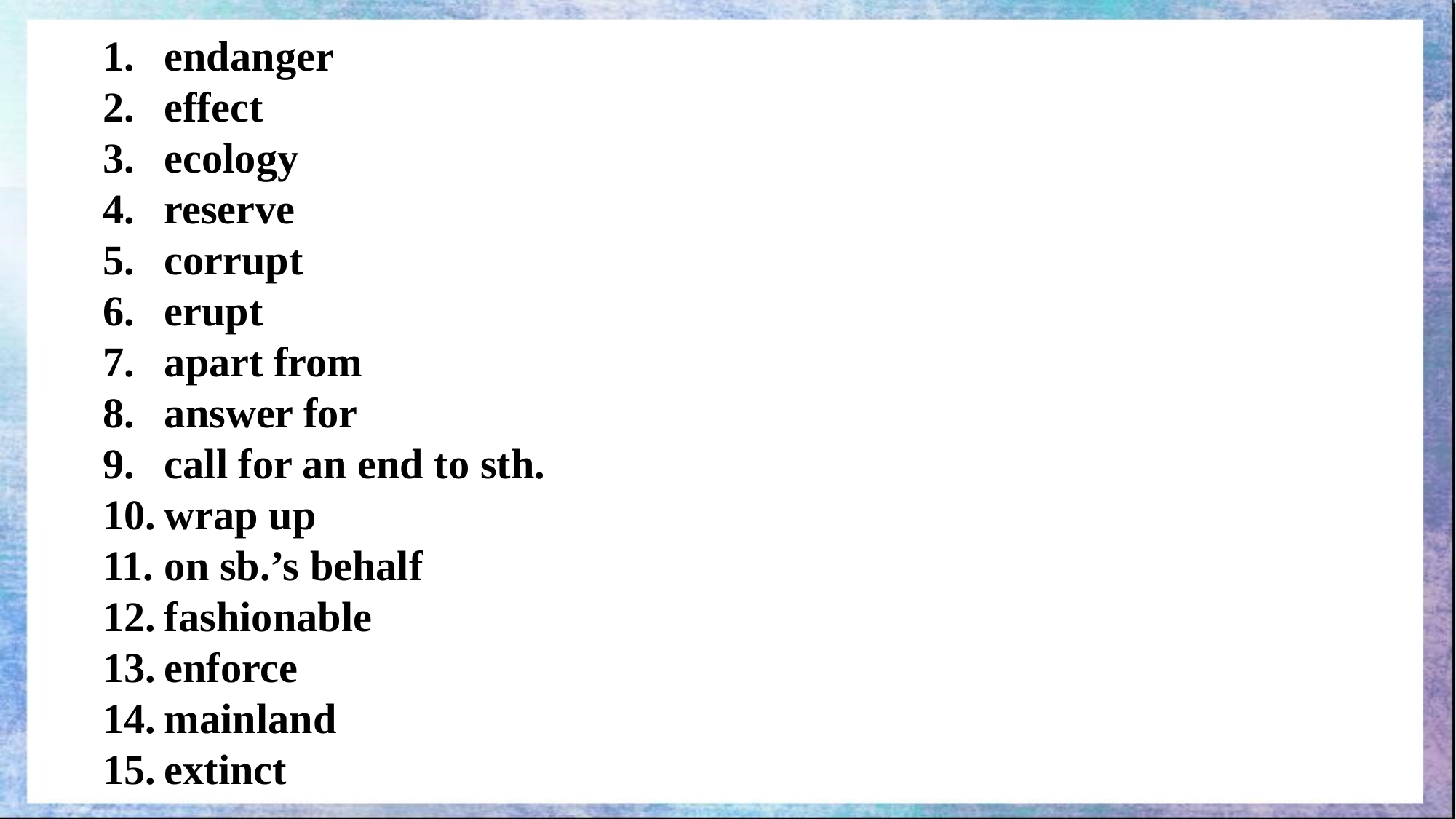

endanger
effect
ecology
reserve
corrupt
erupt
apart from
answer for
call for an end to sth.
wrap up
on sb.’s behalf
fashionable
enforce
mainland
extinct